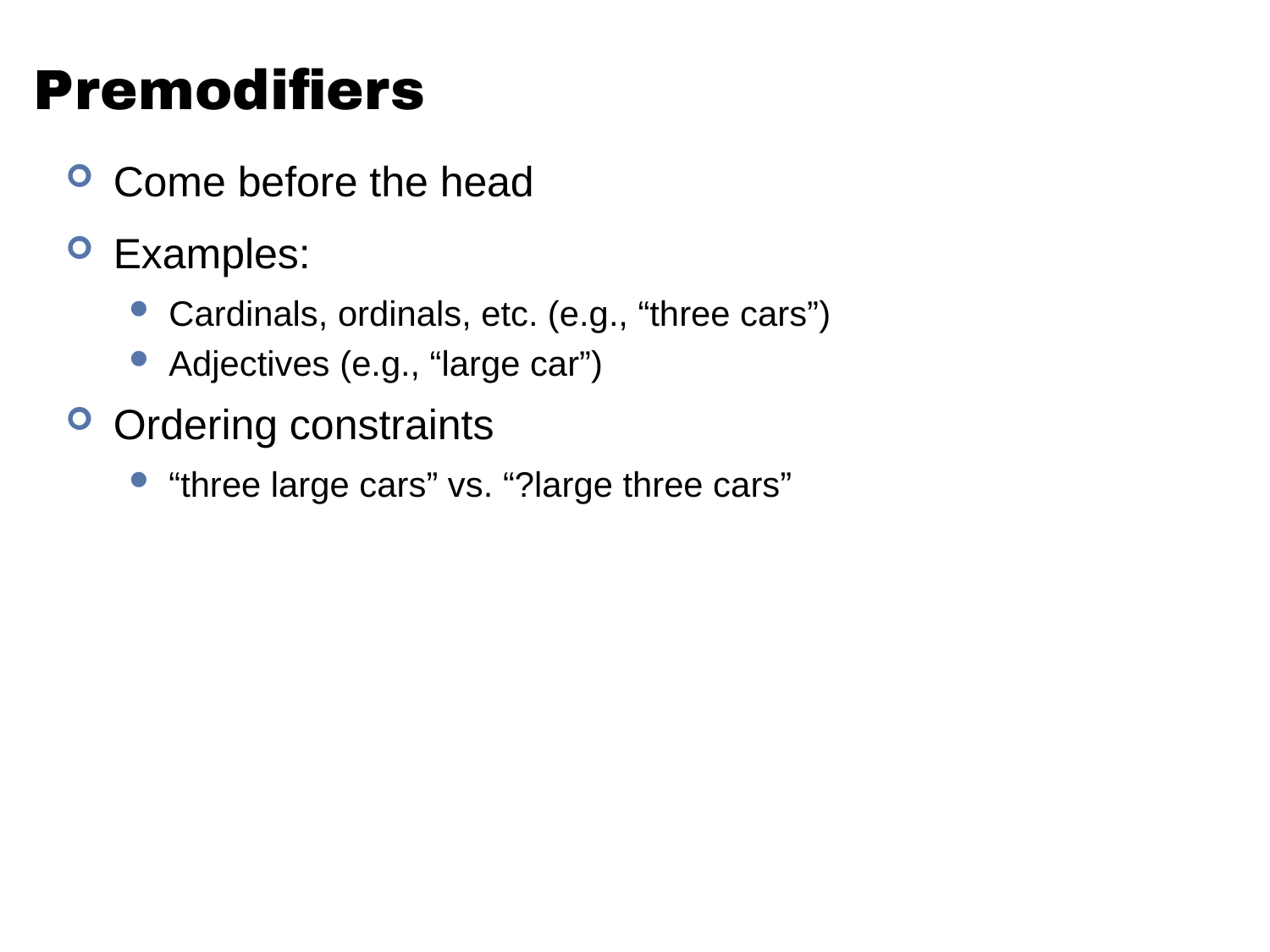

# Premodifiers
Come before the head
Examples:
Cardinals, ordinals, etc. (e.g., “three cars”)
Adjectives (e.g., “large car”)
Ordering constraints
“three large cars” vs. “?large three cars”